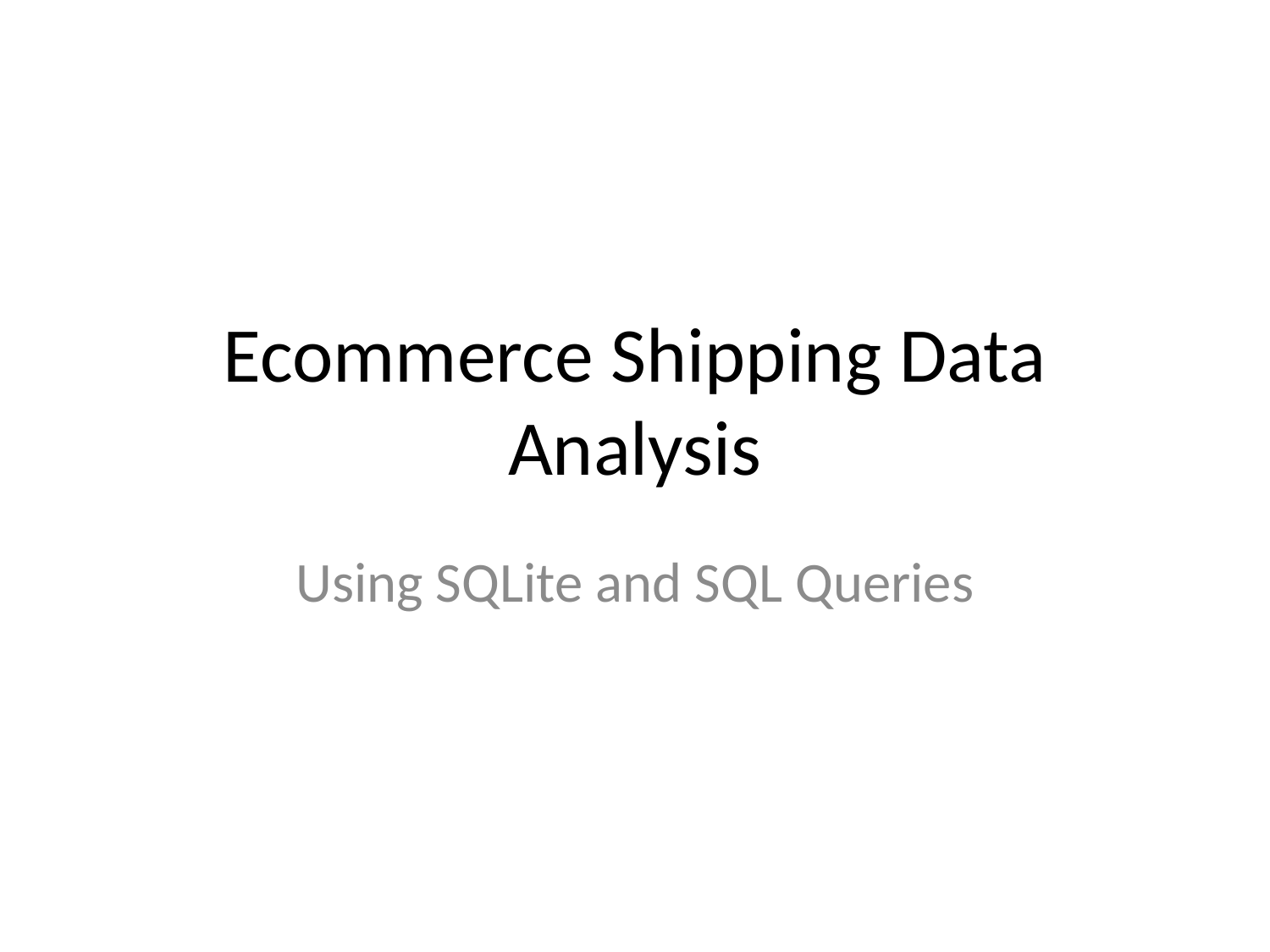

# Ecommerce Shipping Data Analysis
Using SQLite and SQL Queries